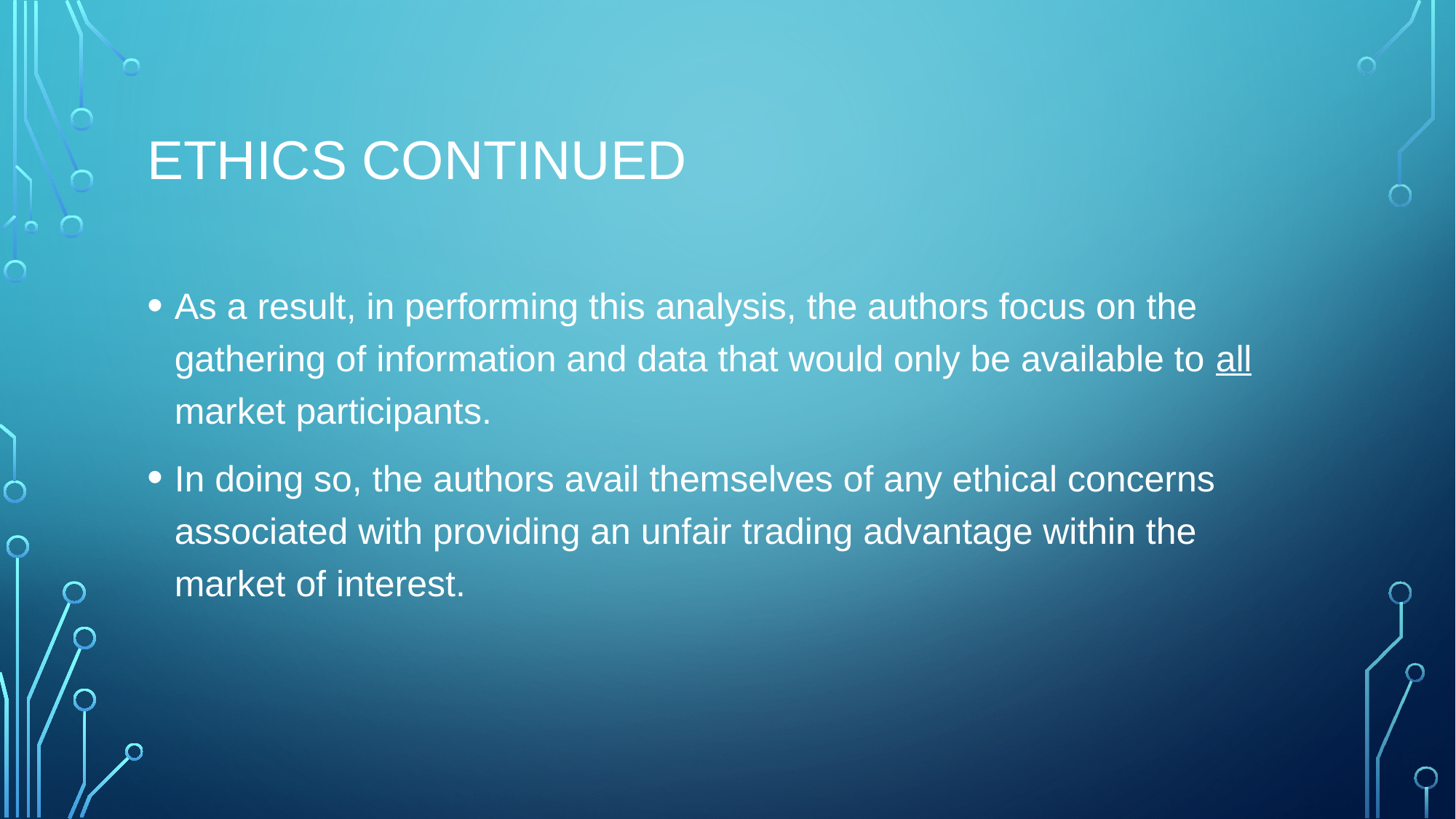

# Ethics continued
As a result, in performing this analysis, the authors focus on the gathering of information and data that would only be available to all market participants.
In doing so, the authors avail themselves of any ethical concerns associated with providing an unfair trading advantage within the market of interest.